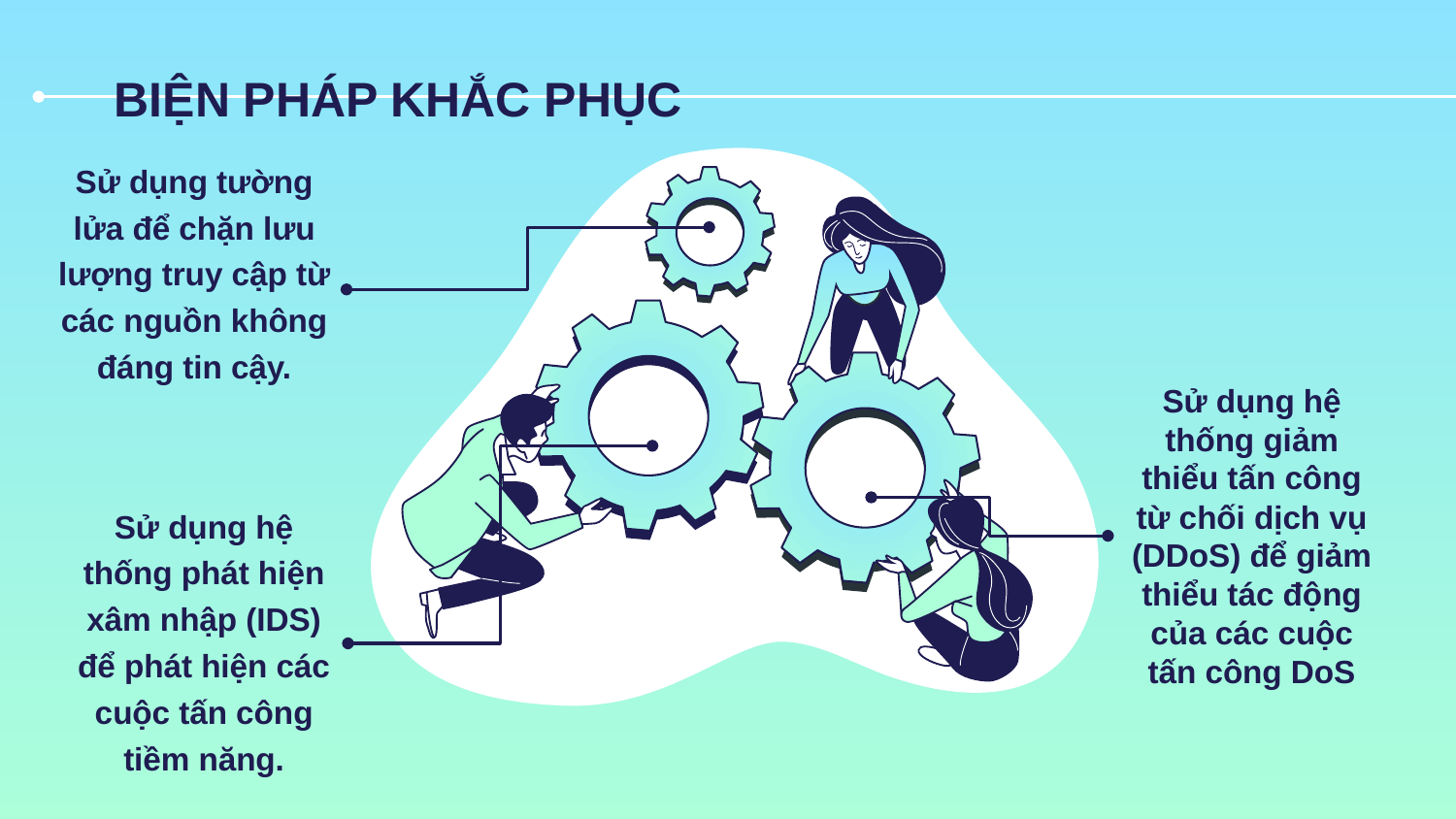

# BIỆN PHÁP KHẮC PHỤC
Sử dụng tường lửa để chặn lưu lượng truy cập từ các nguồn không đáng tin cậy.

Sử dụng hệ thống giảm thiểu tấn công từ chối dịch vụ (DDoS) để giảm thiểu tác động của các cuộc tấn công DoS
Sử dụng hệ thống phát hiện xâm nhập (IDS) để phát hiện các cuộc tấn công tiềm năng.